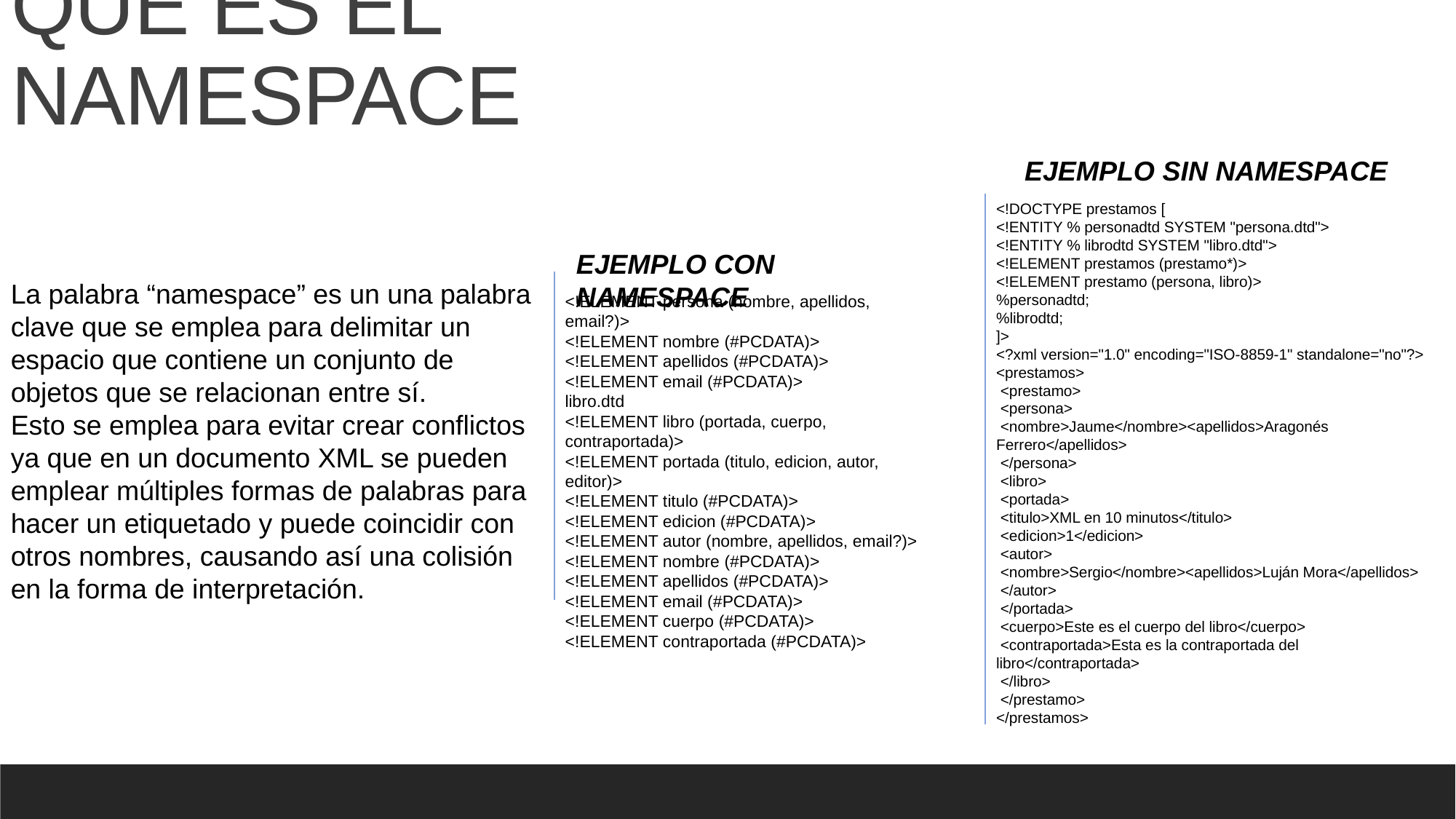

QUE ES EL NAMESPACE
EJEMPLO SIN NAMESPACE
<!DOCTYPE prestamos [
<!ENTITY % personadtd SYSTEM "persona.dtd">
<!ENTITY % librodtd SYSTEM "libro.dtd">
<!ELEMENT prestamos (prestamo*)>
<!ELEMENT prestamo (persona, libro)>
%personadtd;
%librodtd;
]>
<?xml version="1.0" encoding="ISO-8859-1" standalone="no"?>
<prestamos>
 <prestamo>
 <persona>
 <nombre>Jaume</nombre><apellidos>Aragonés
Ferrero</apellidos>
 </persona>
 <libro>
 <portada>
 <titulo>XML en 10 minutos</titulo>
 <edicion>1</edicion>
 <autor>
 <nombre>Sergio</nombre><apellidos>Luján Mora</apellidos>
 </autor>
 </portada>
 <cuerpo>Este es el cuerpo del libro</cuerpo>
 <contraportada>Esta es la contraportada del
libro</contraportada>
 </libro>
 </prestamo>
</prestamos>
EJEMPLO CON NAMESPACE
La palabra “namespace” es un una palabra clave que se emplea para delimitar un espacio que contiene un conjunto de objetos que se relacionan entre sí.
Esto se emplea para evitar crear conflictos ya que en un documento XML se pueden emplear múltiples formas de palabras para hacer un etiquetado y puede coincidir con otros nombres, causando así una colisión en la forma de interpretación.
<!ELEMENT persona (nombre, apellidos, email?)>
<!ELEMENT nombre (#PCDATA)>
<!ELEMENT apellidos (#PCDATA)>
<!ELEMENT email (#PCDATA)>
libro.dtd
<!ELEMENT libro (portada, cuerpo, contraportada)>
<!ELEMENT portada (titulo, edicion, autor, editor)>
<!ELEMENT titulo (#PCDATA)>
<!ELEMENT edicion (#PCDATA)>
<!ELEMENT autor (nombre, apellidos, email?)>
<!ELEMENT nombre (#PCDATA)>
<!ELEMENT apellidos (#PCDATA)>
<!ELEMENT email (#PCDATA)>
<!ELEMENT cuerpo (#PCDATA)>
<!ELEMENT contraportada (#PCDATA)>